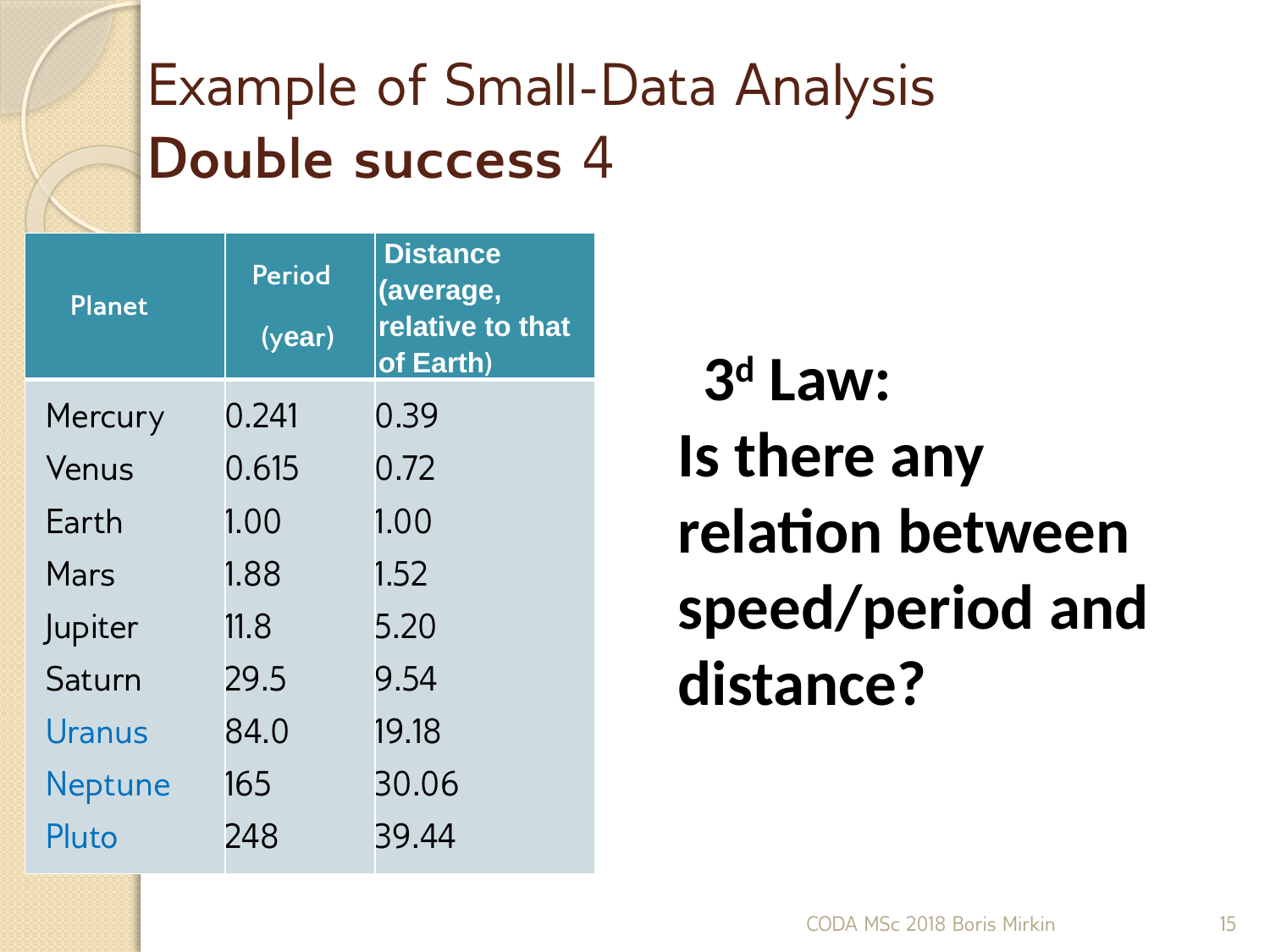

# Example of Small-Data Analysis Double success 4

| Planet | Period (year) | Distance (average, relative to that of Earth) |
| --- | --- | --- |
| Mercury Venus Earth Mars Jupiter Saturn Uranus Neptune Pluto | 0.241 0.615 1.00 1.88 11.8 29.5 84.0 165 248 | 0.39 0.72 1.00 1.52 5.20 9.54 19.18 30.06 39.44 |
3d Law:
Is there any relation between speed/period and distance?
CODA MSc 2018 Boris Mirkin
15